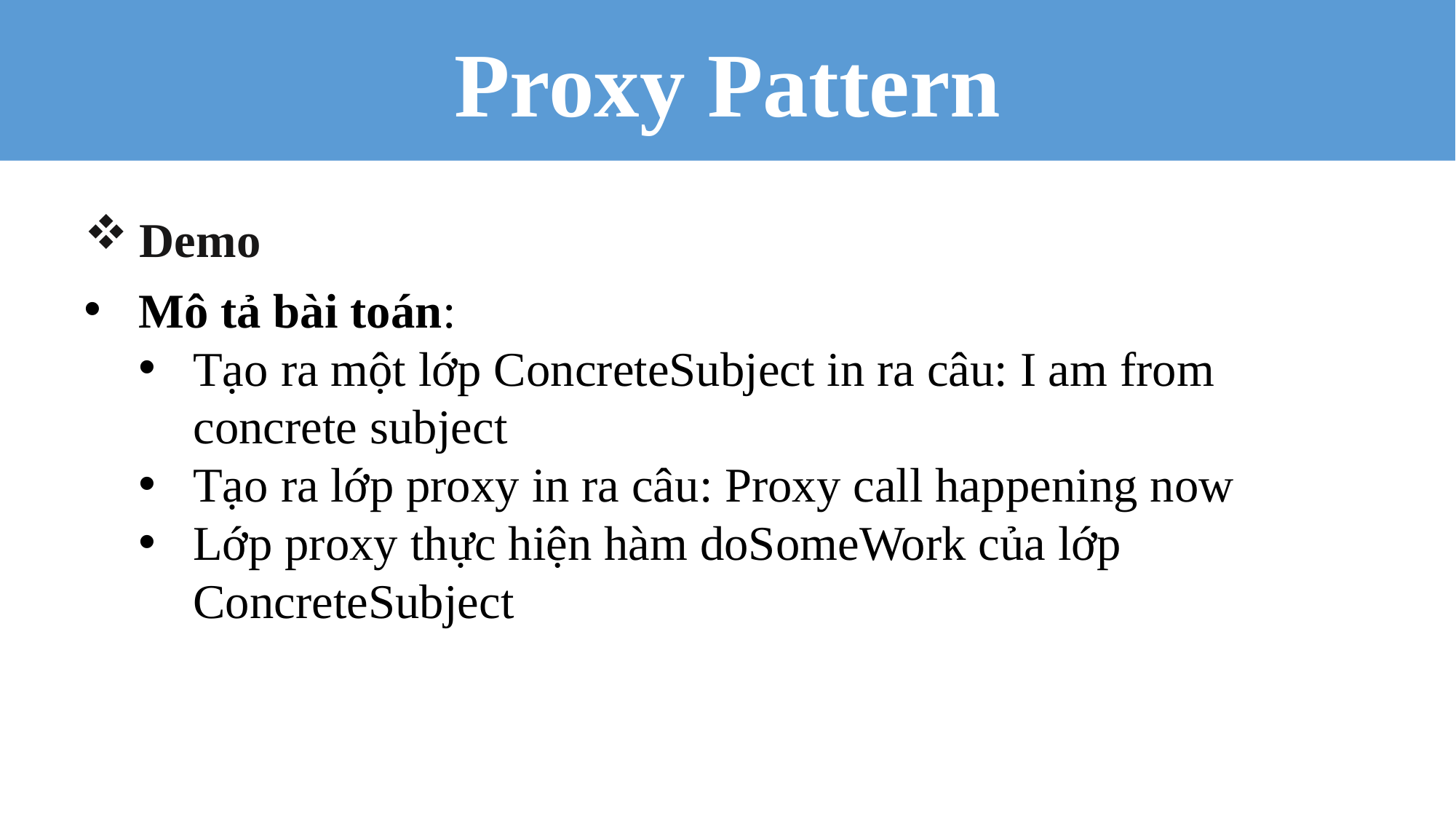

Proxy Pattern
Demo
Mô tả bài toán:
Tạo ra một lớp ConcreteSubject in ra câu: I am from concrete subject
Tạo ra lớp proxy in ra câu: Proxy call happening now
Lớp proxy thực hiện hàm doSomeWork của lớp  ConcreteSubject